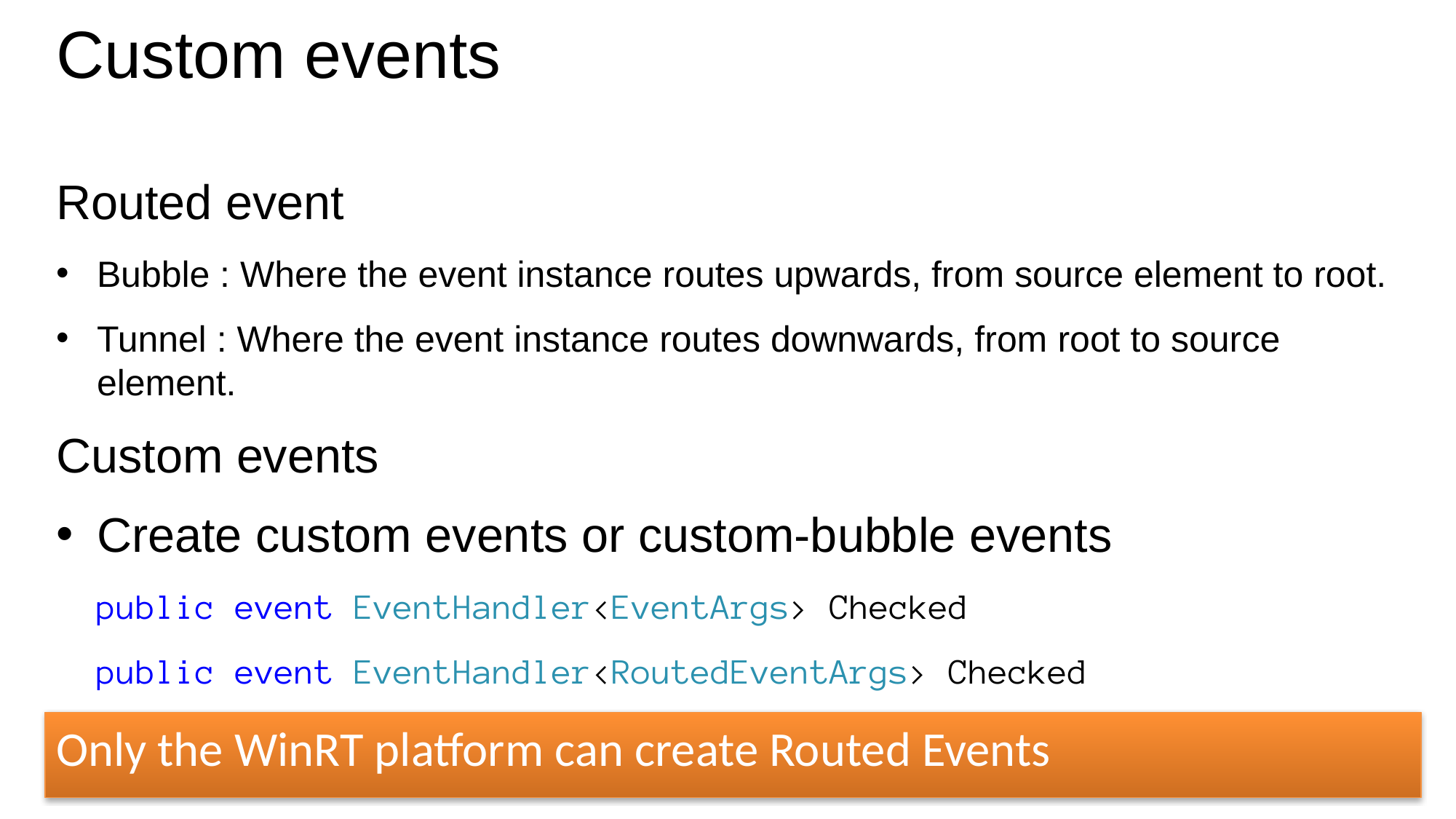

# Custom events
Routed event
Bubble : Where the event instance routes upwards, from source element to root.
Tunnel : Where the event instance routes downwards, from root to source element.
Custom events
Create custom events or custom-bubble events
public event EventHandler<EventArgs> Checked
public event EventHandler<RoutedEventArgs> Checked
Only the WinRT platform can create Routed Events